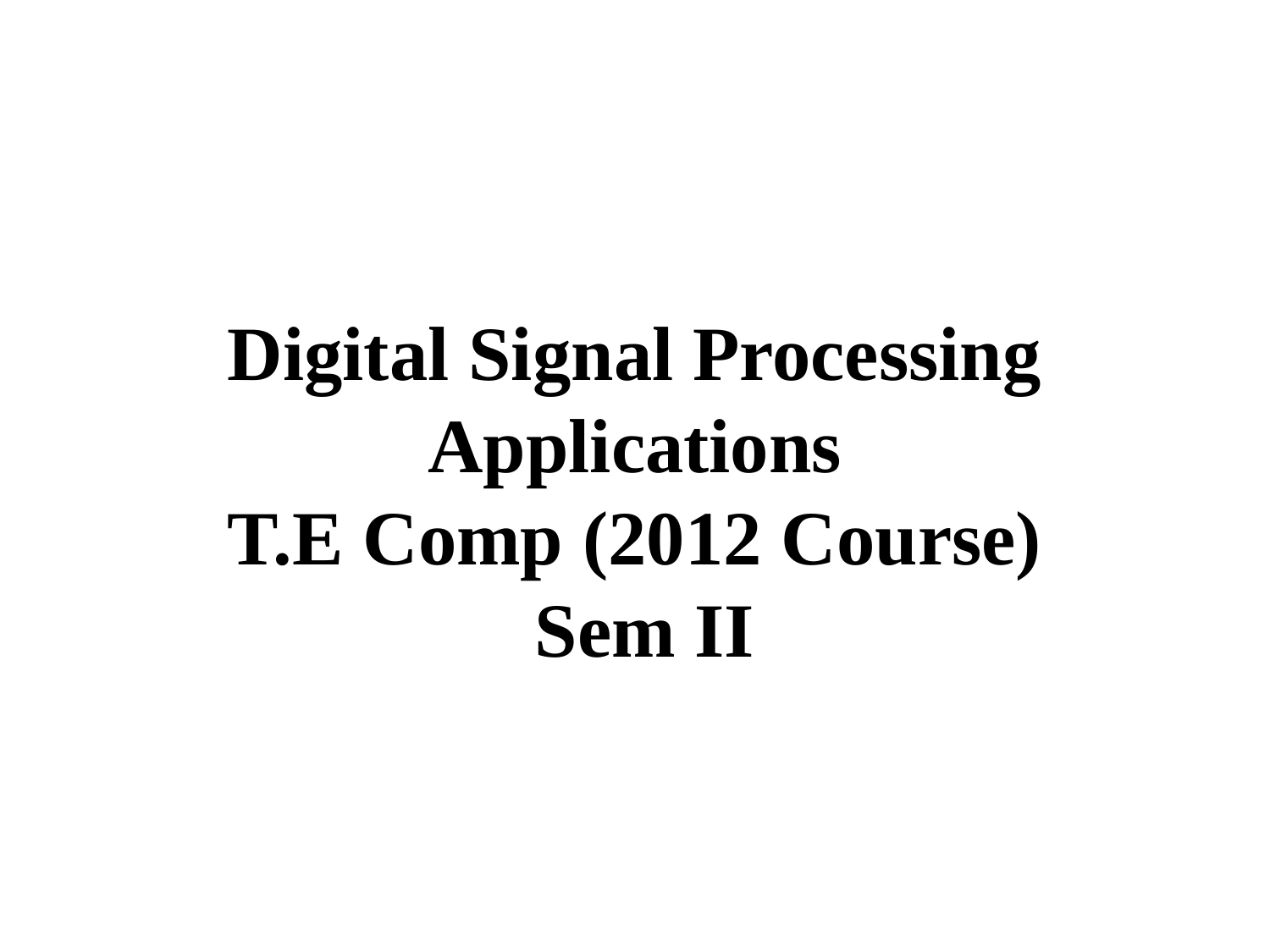

# Digital Signal Processing Applications T.E Comp (2012 Course) Sem II